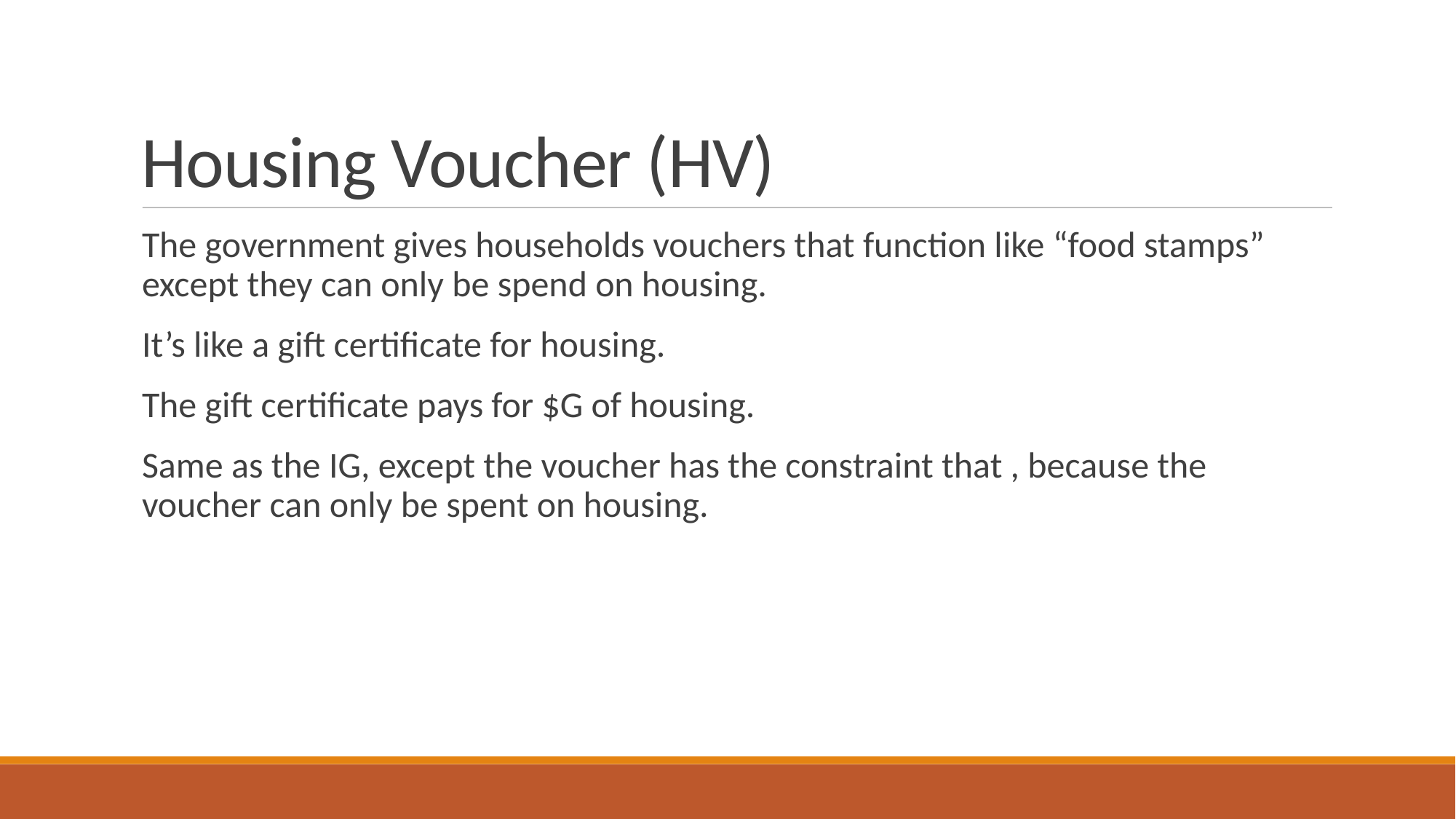

# Housing Voucher (HV)
The government gives households vouchers that function like “food stamps” except they can only be spend on housing.
It’s like a gift certificate for housing.
The gift certificate pays for $G of housing.
Same as the IG, except the voucher has the constraint that , because the voucher can only be spent on housing.